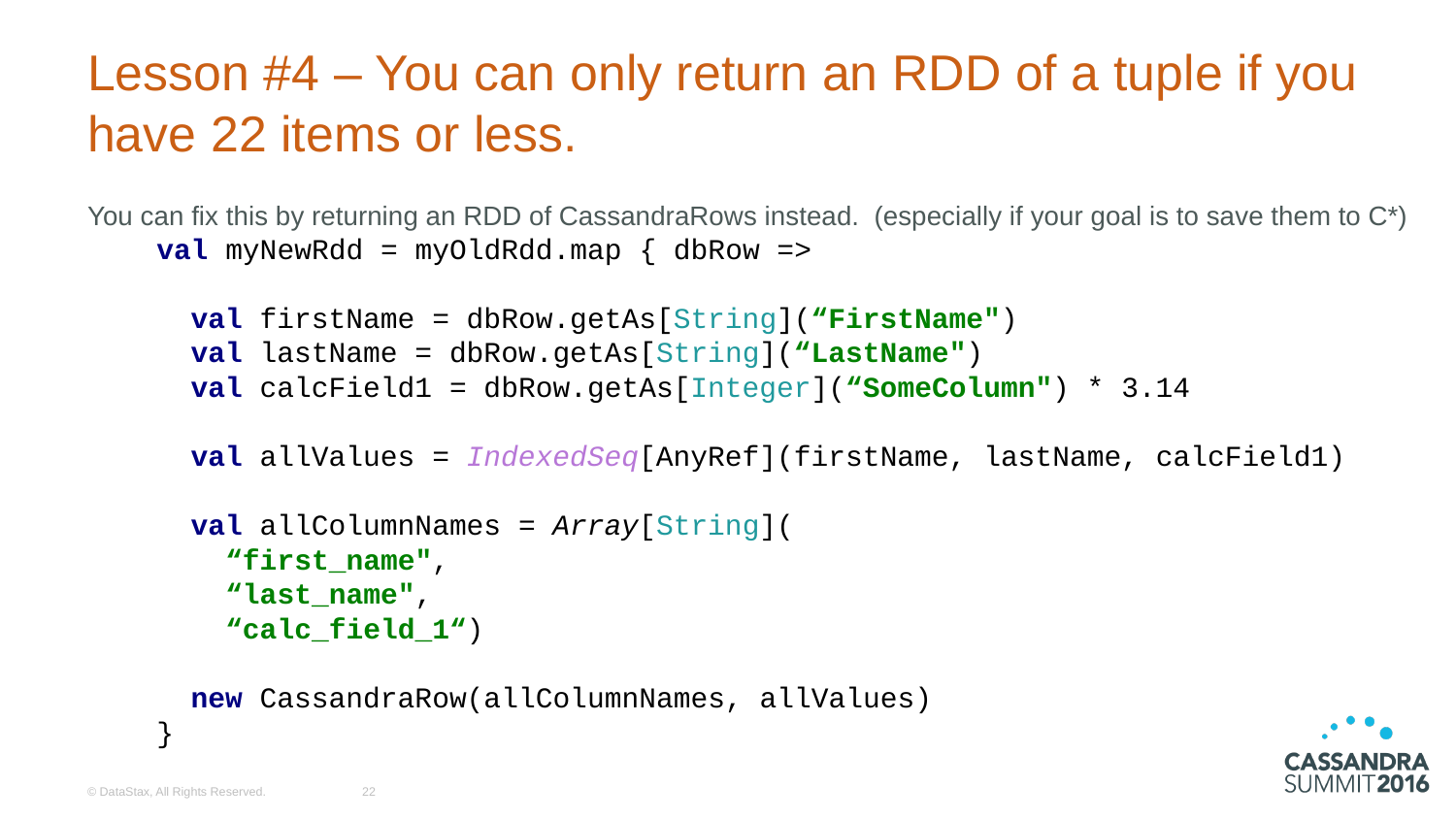

# Lesson #4 – You can only return an RDD of a tuple if you have 22 items or less.
You can fix this by returning an RDD of CassandraRows instead.  (especially if your goal is to save them to C*)
val myNewRdd = myOldRdd.map { dbRow =>
  val firstName = dbRow.getAs[String](“FirstName")
  val lastName = dbRow.getAs[String](“LastName")
  val calcField1 = dbRow.getAs[Integer](“SomeColumn") * 3.14

  val allValues = IndexedSeq[AnyRef](firstName, lastName, calcField1)

  val allColumnNames = Array[String](
    “first_name",
    “last_name",
    “calc_field_1“)

  new CassandraRow(allColumnNames, allValues)
}

© DataStax, All Rights Reserved.
22